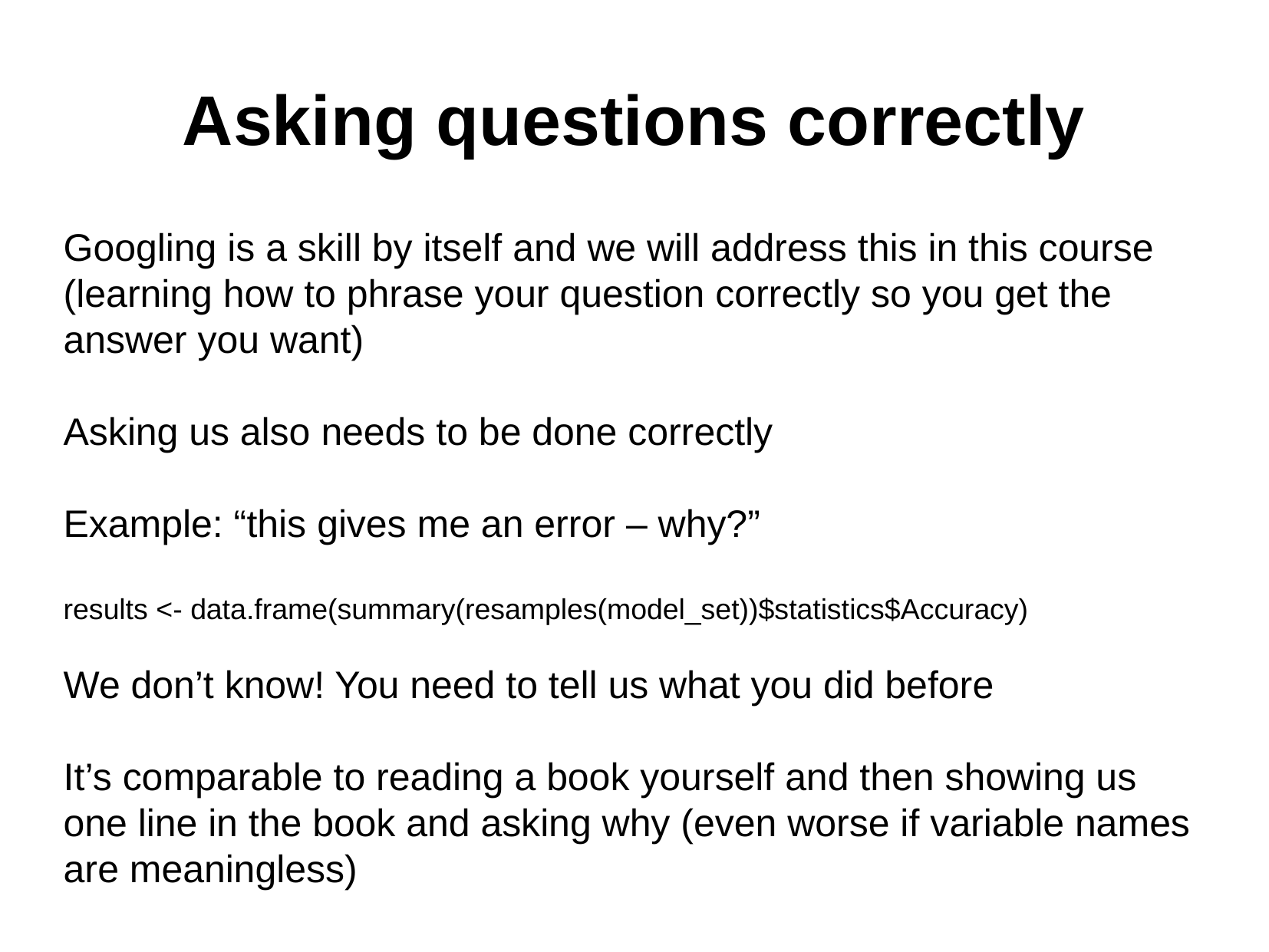

Asking questions correctly
Googling is a skill by itself and we will address this in this course (learning how to phrase your question correctly so you get the answer you want)

Asking us also needs to be done correctly

Example: “this gives me an error – why?”

results <- data.frame(summary(resamples(model_set))$statistics$Accuracy)

We don’t know! You need to tell us what you did before

It’s comparable to reading a book yourself and then showing us one line in the book and asking why (even worse if variable names are meaningless)